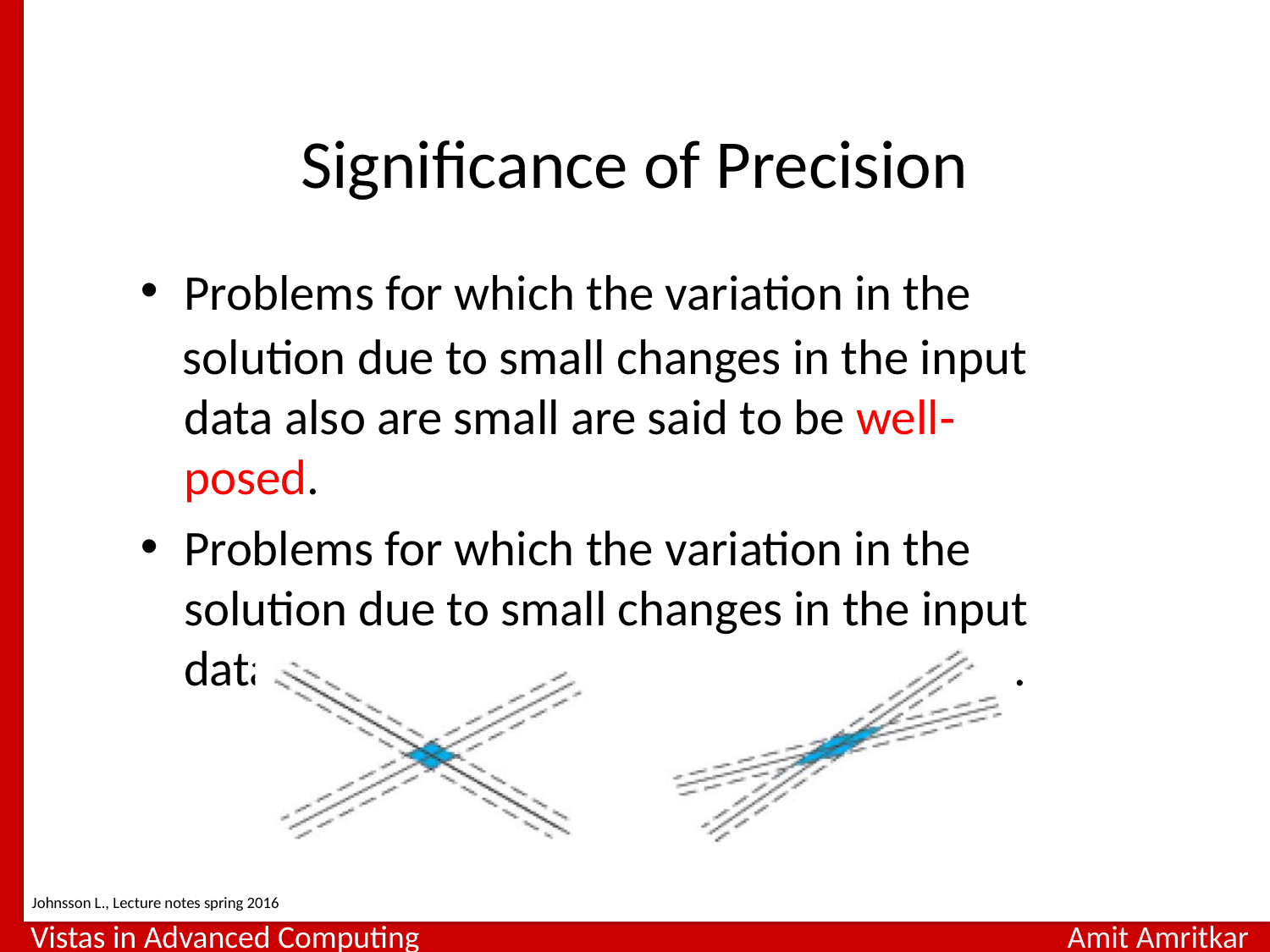

Lennart Johnsson 2016-01-19
COSC4364
Significance of Precision
Problems for which the variation in the
solution due to small changes in the input data also are small are said to be well‐posed.
Problems for which the variation in the solution due to small changes in the input data may be large are said to be ill‐posed.

Johnsson L., Lecture notes spring 2016